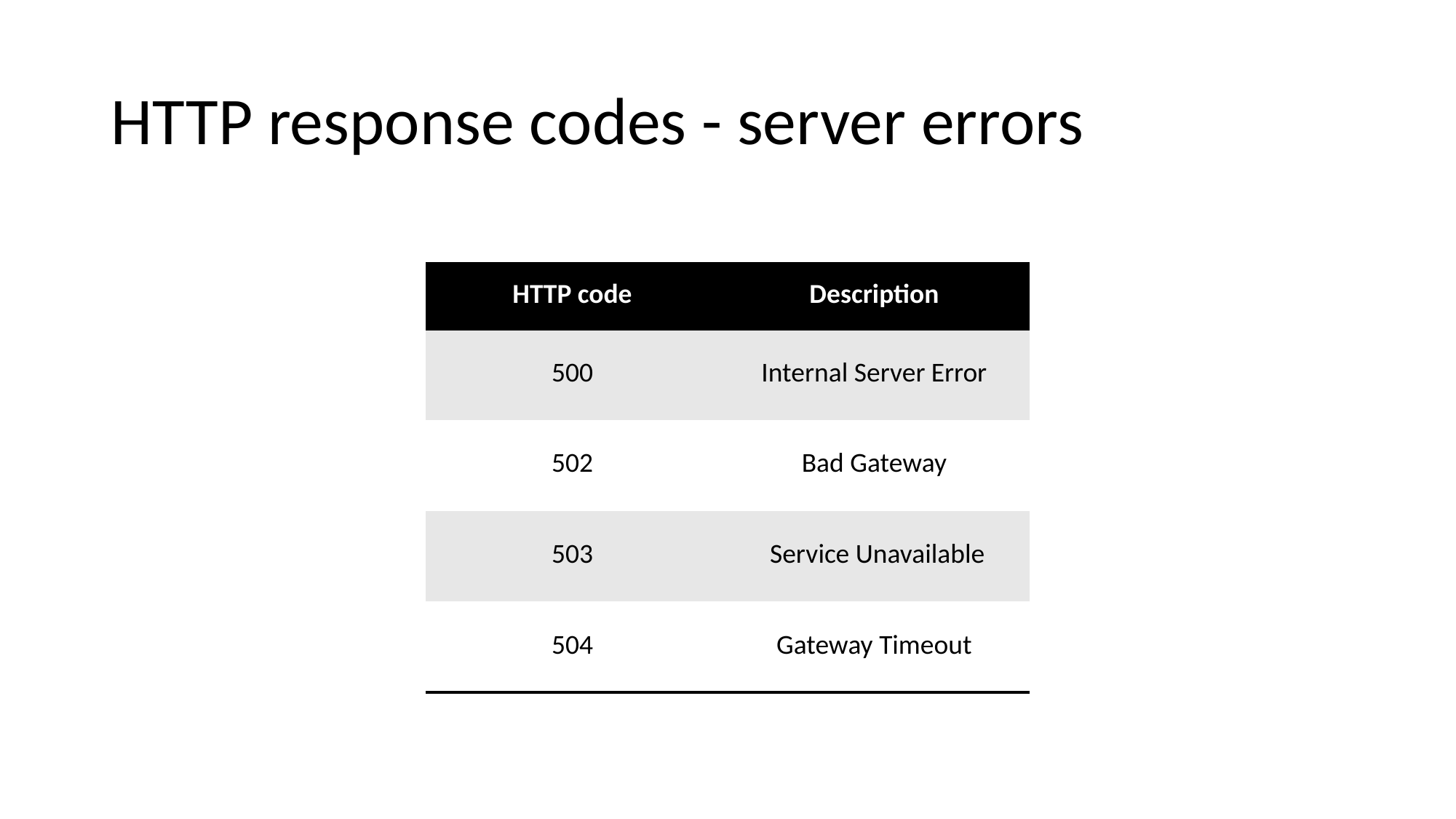

# HTTP response codes - server errors
| HTTP code | Description |
| --- | --- |
| 500 | Internal Server Error |
| 502 | Bad Gateway |
| 503 | Service Unavailable |
| 504 | Gateway Timeout |